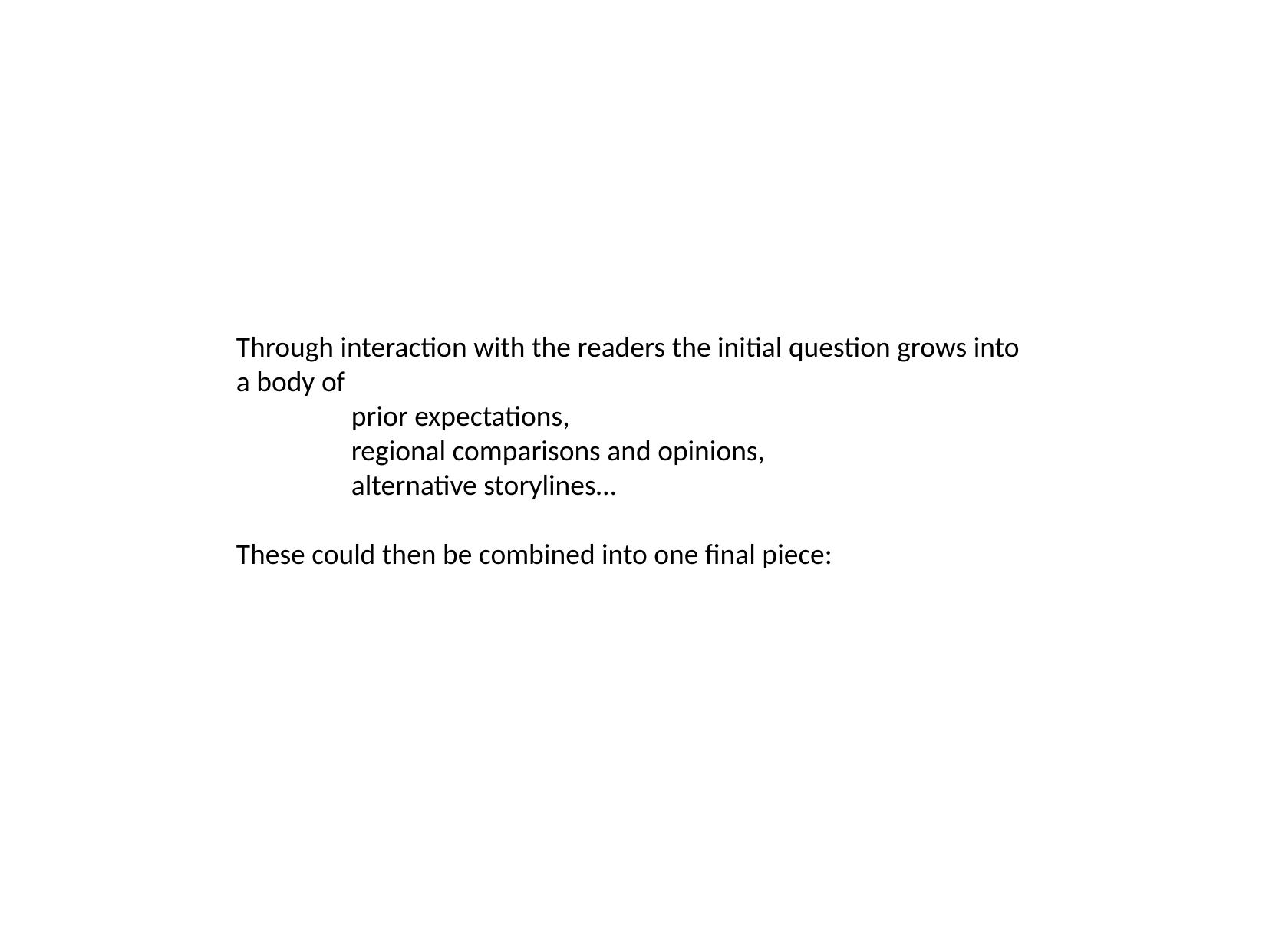

Through interaction with the readers the initial question grows into a body of
	prior expectations,
	regional comparisons and opinions,
	alternative storylines…

These could then be combined into one final piece: